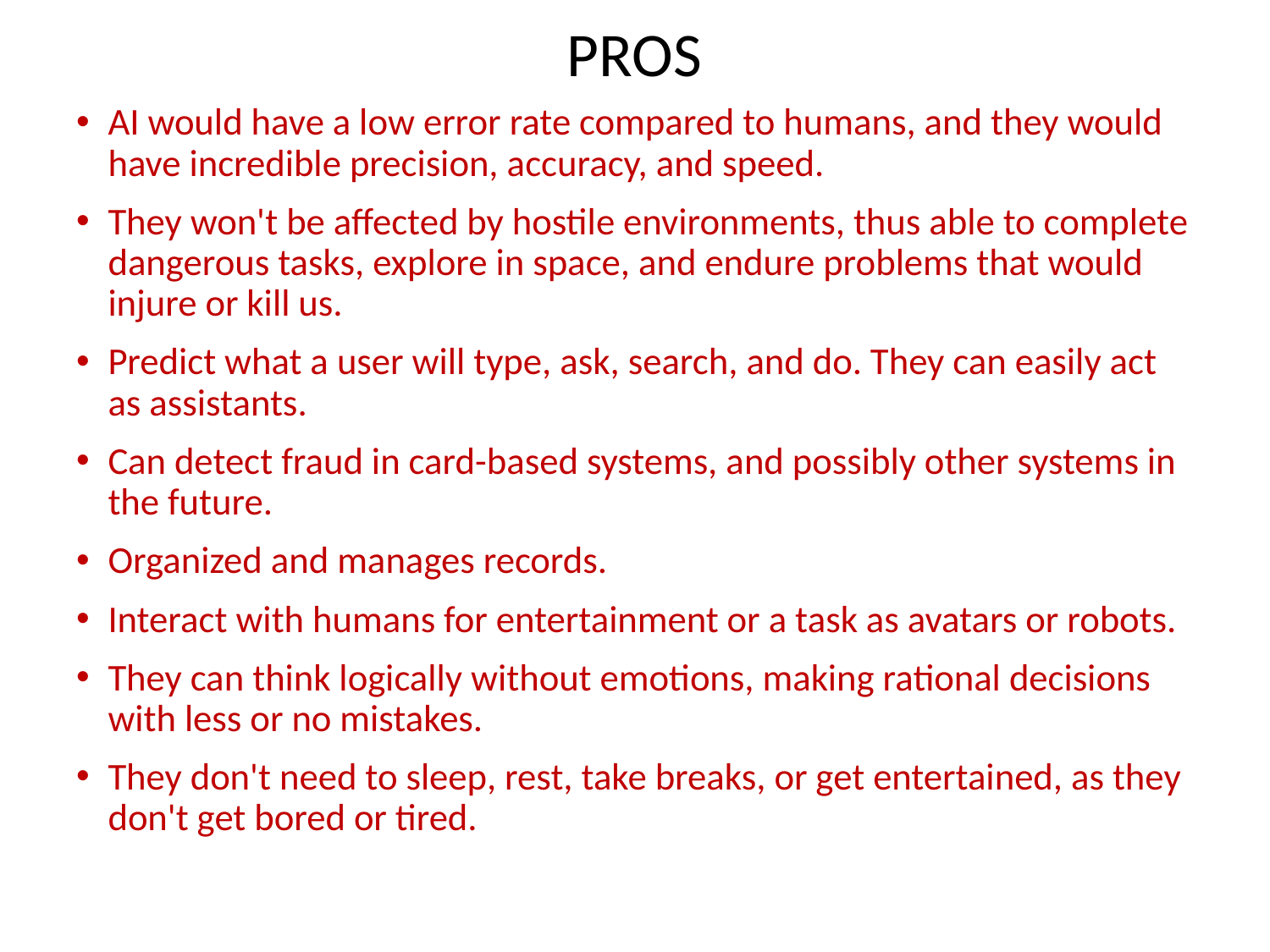

# PROS
AI would have a low error rate compared to humans, and they would have incredible precision, accuracy, and speed.
They won't be affected by hostile environments, thus able to complete dangerous tasks, explore in space, and endure problems that would injure or kill us.
Predict what a user will type, ask, search, and do. They can easily act as assistants.
Can detect fraud in card-based systems, and possibly other systems in the future.
Organized and manages records.
Interact with humans for entertainment or a task as avatars or robots.
They can think logically without emotions, making rational decisions with less or no mistakes.
They don't need to sleep, rest, take breaks, or get entertained, as they don't get bored or tired.